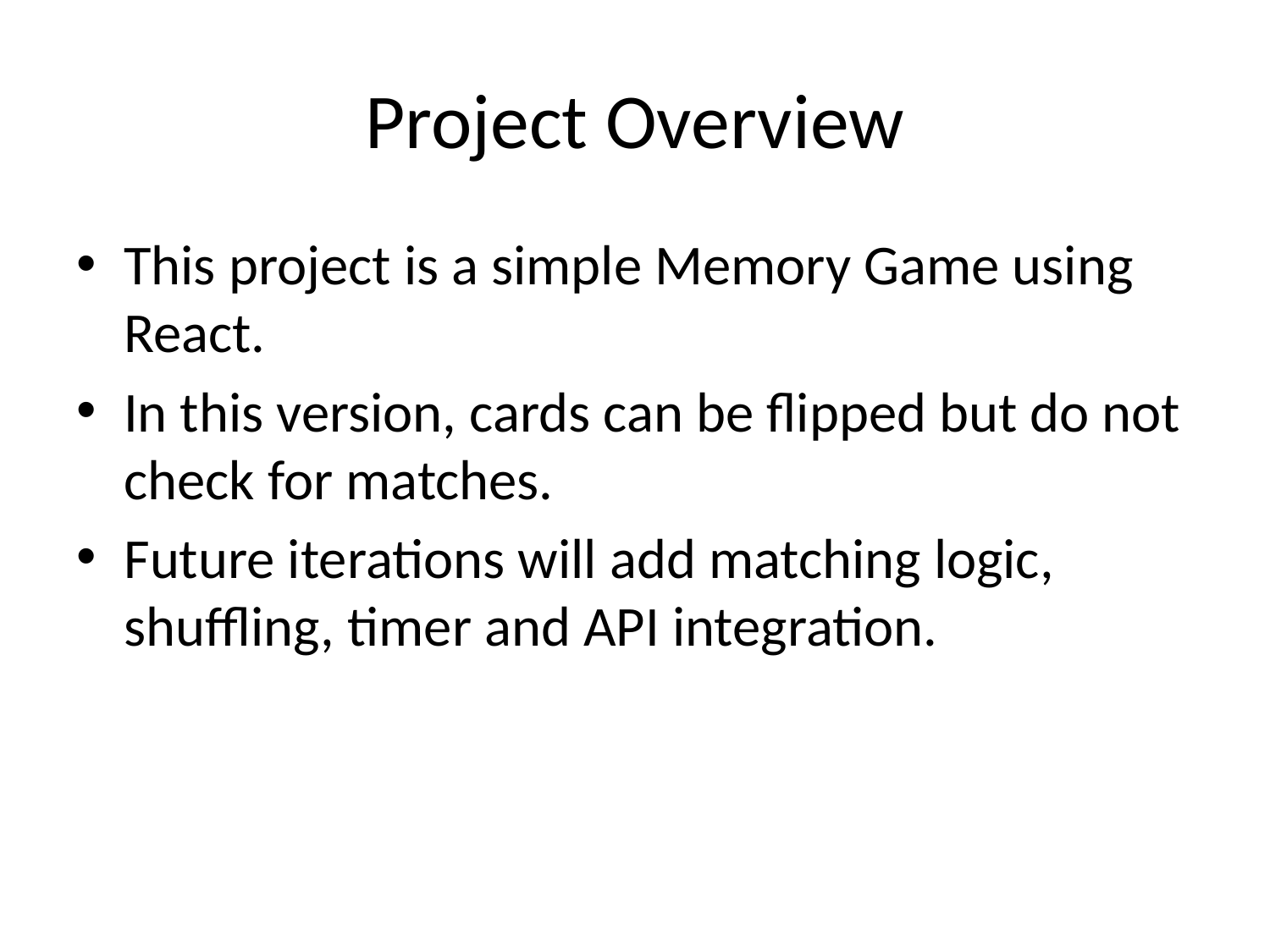

# Project Overview
This project is a simple Memory Game using React.
In this version, cards can be flipped but do not check for matches.
Future iterations will add matching logic, shuffling, timer and API integration.